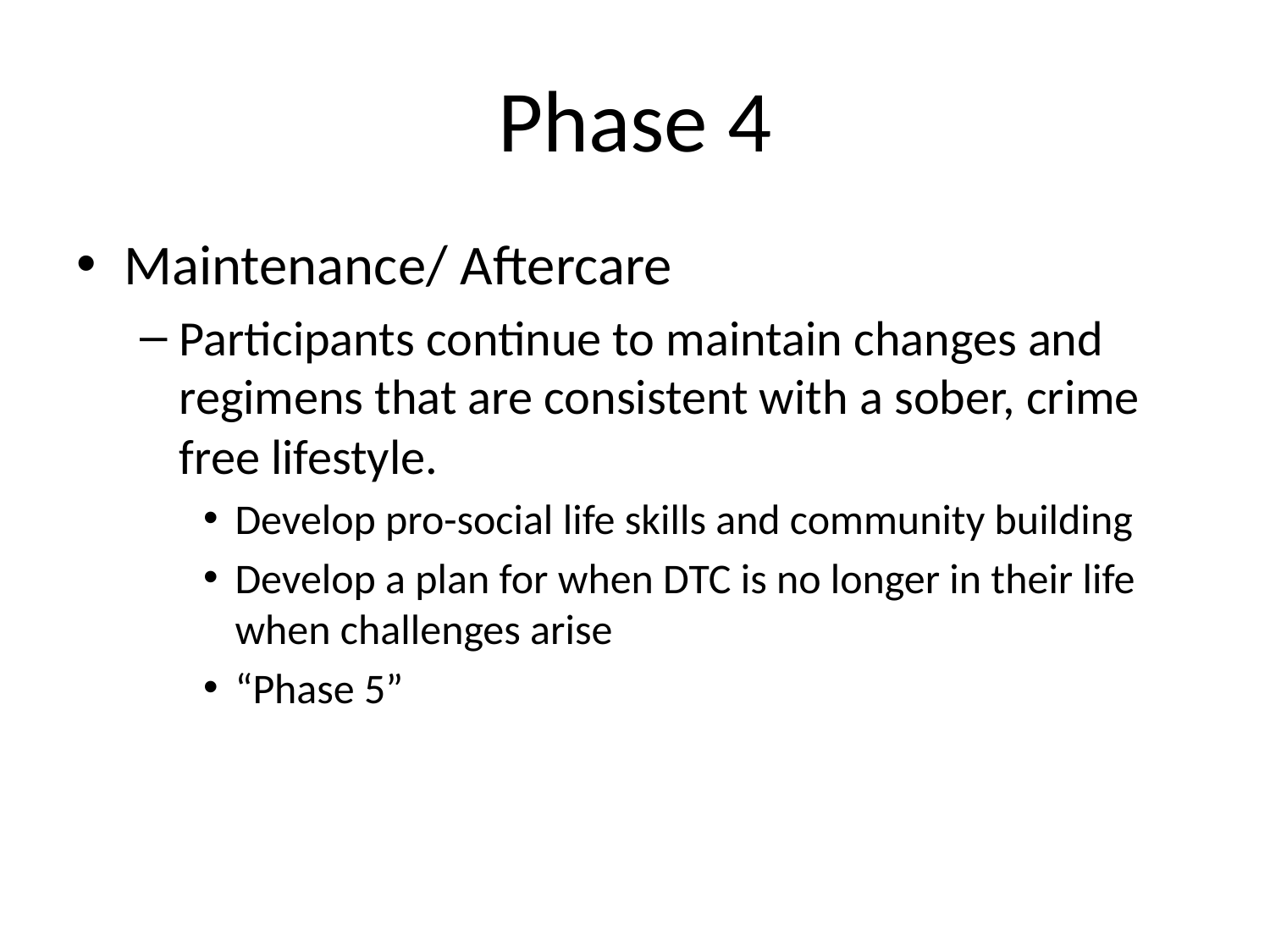

# Phase 4
Maintenance/ Aftercare
Participants continue to maintain changes and regimens that are consistent with a sober, crime free lifestyle.
Develop pro-social life skills and community building
Develop a plan for when DTC is no longer in their life when challenges arise
“Phase 5”